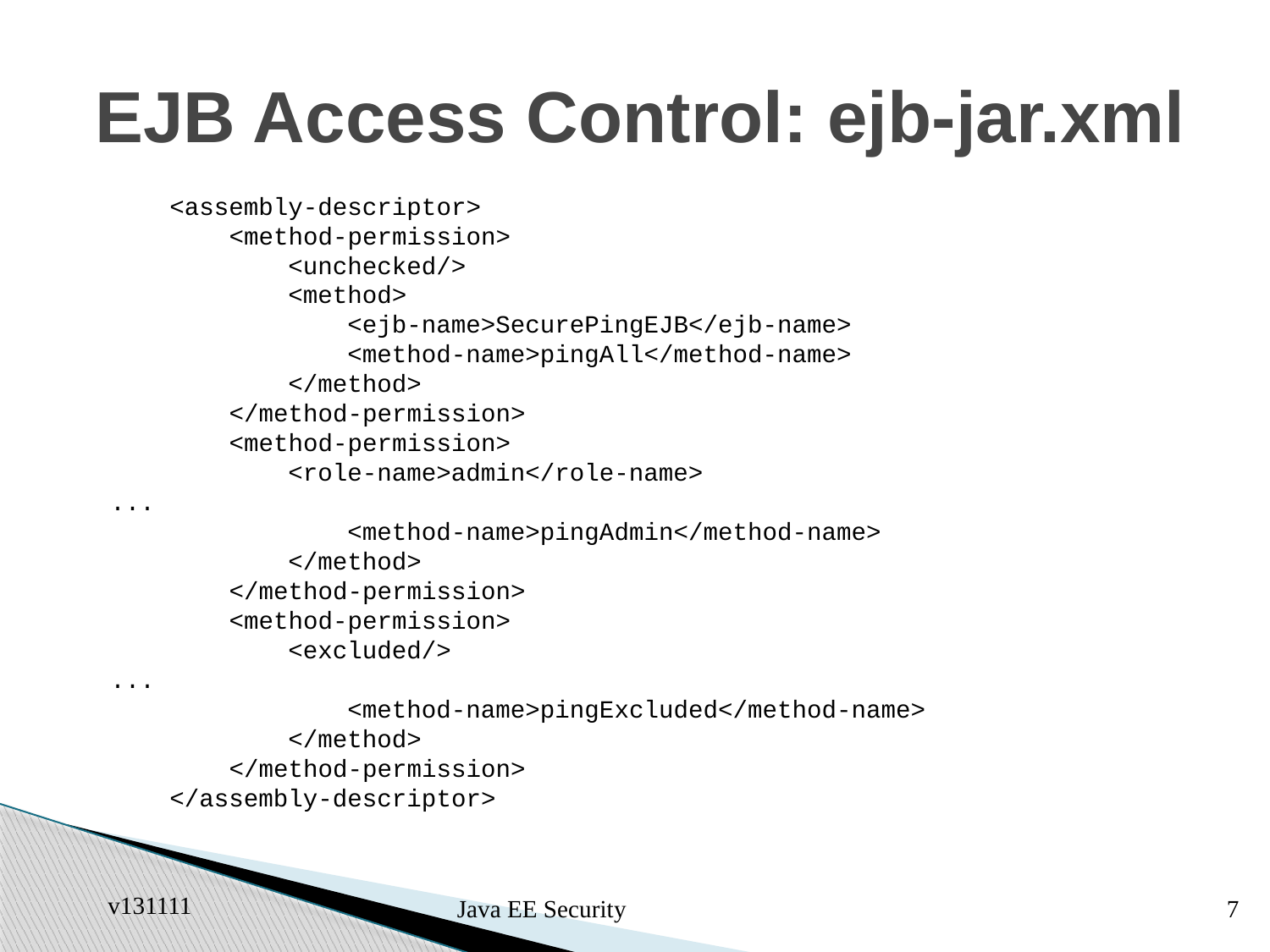

# EJB Access Control: ejb-jar.xml
    <assembly-descriptor>
        <method-permission>
            <unchecked/>
            <method>
                <ejb-name>SecurePingEJB</ejb-name>
                <method-name>pingAll</method-name>
            </method>
        </method-permission>
        <method-permission>
            <role-name>admin</role-name>
...
                <method-name>pingAdmin</method-name>
            </method>
        </method-permission>
        <method-permission>
            <excluded/>
...
                <method-name>pingExcluded</method-name>
            </method>
        </method-permission>
    </assembly-descriptor>
v131111
Java EE Security
7